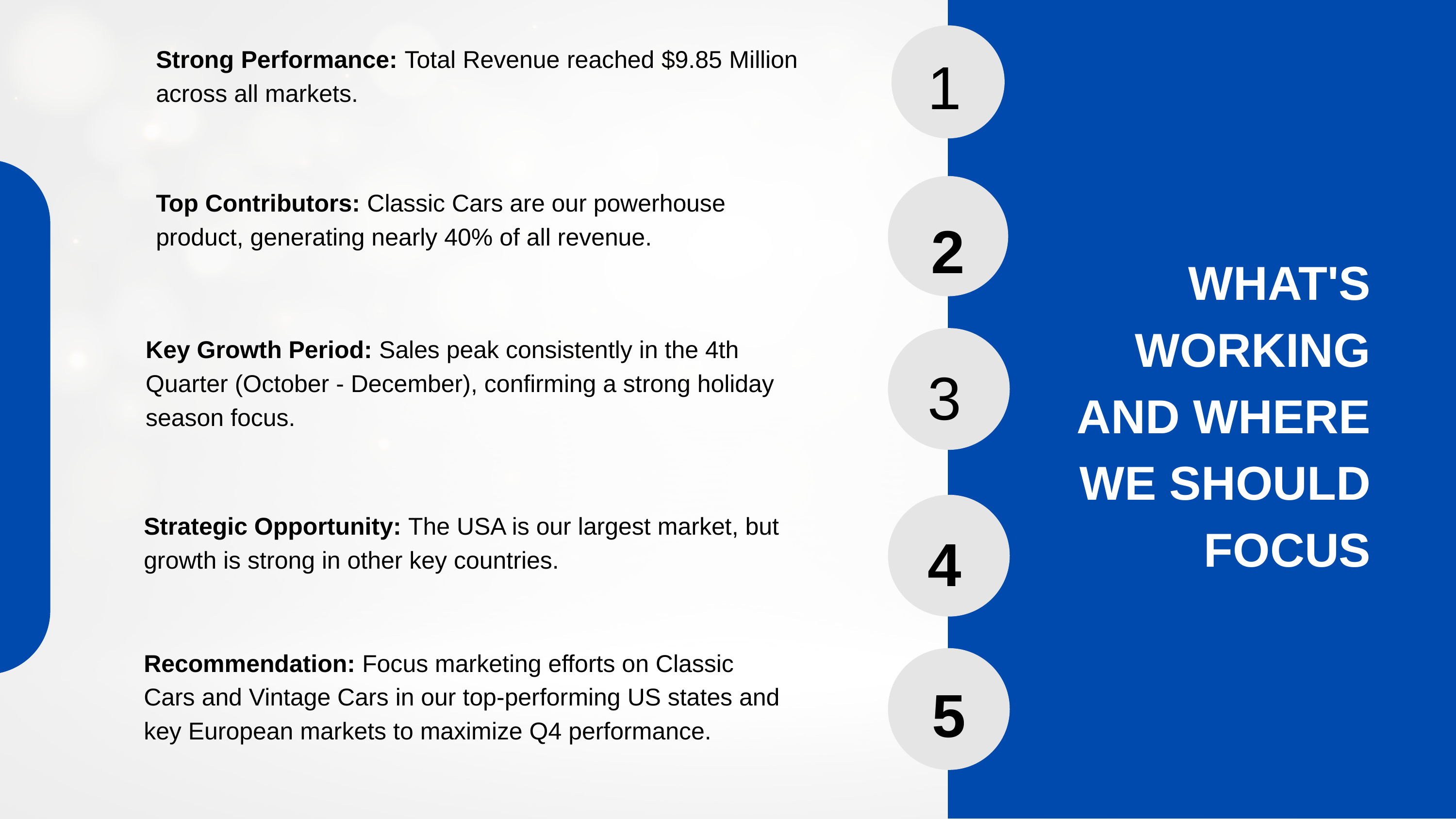

1
Strong Performance: Total Revenue reached $9.85 Million across all markets.

Top Contributors: Classic Cars are our powerhouse product, generating nearly 40% of all revenue.
2
 WHAT'S WORKING AND WHERE WE SHOULD FOCUS

Key Growth Period: Sales peak consistently in the 4th Quarter (October - December), confirming a strong holiday season focus.
3

Strategic Opportunity: The USA is our largest market, but growth is strong in other key countries.
4
Recommendation: Focus marketing efforts on Classic Cars and Vintage Cars in our top-performing US states and key European markets to maximize Q4 performance.

5